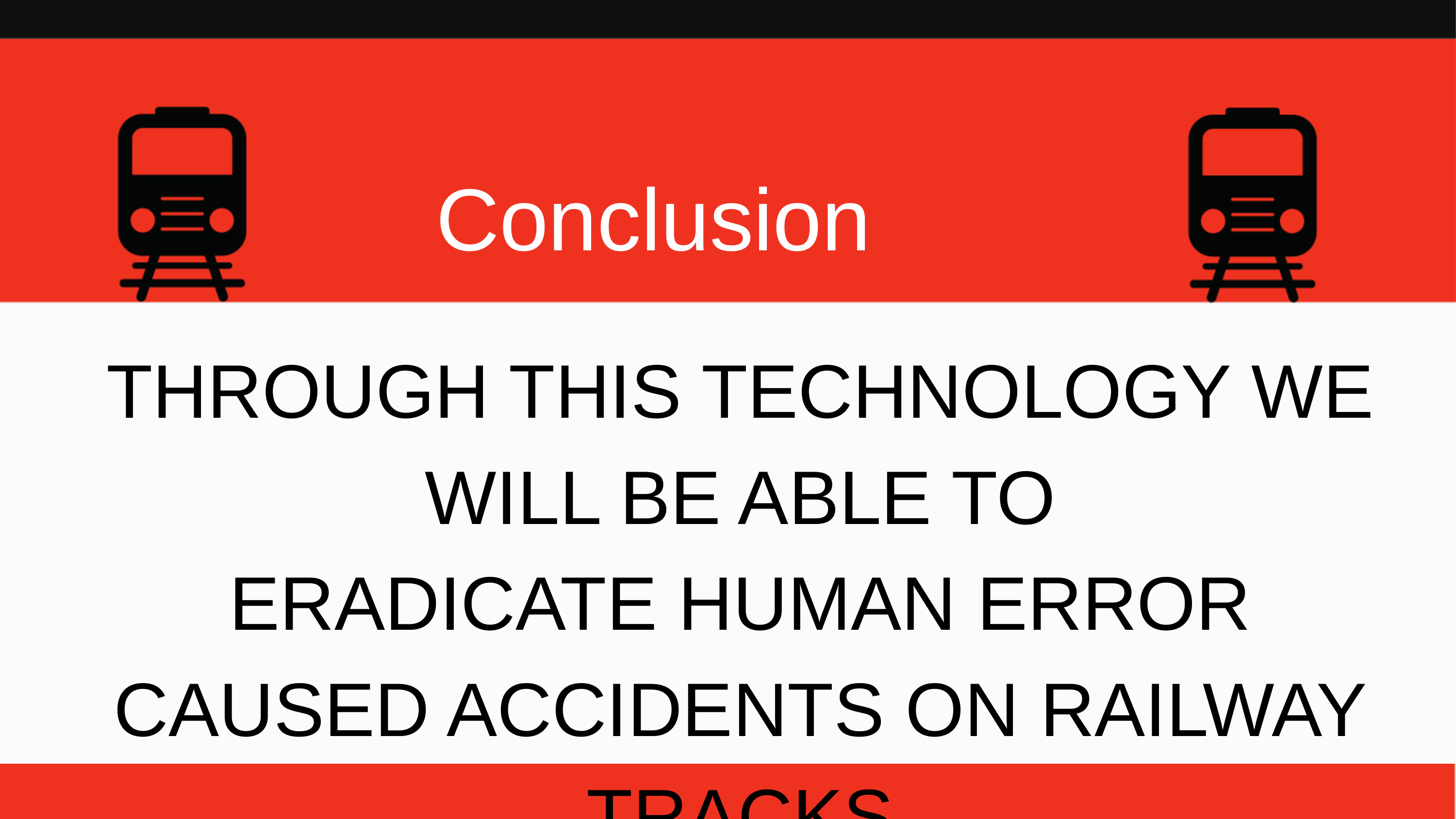

Conclusion
THROUGH THIS TECHNOLOGY WE WILL BE ABLE TO
ERADICATE HUMAN ERROR CAUSED ACCIDENTS ON RAILWAY TRACKS